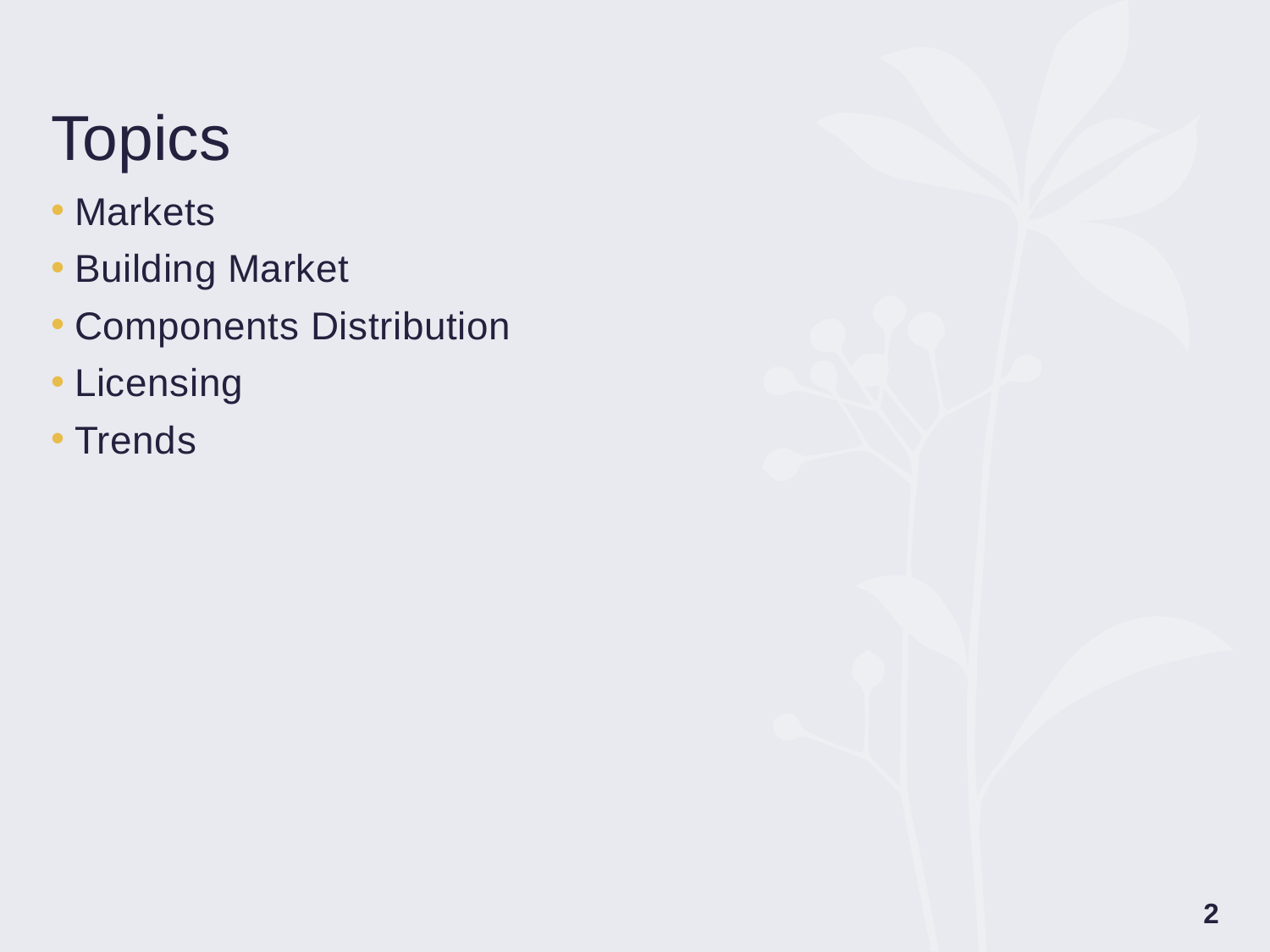

# Topics
Markets
Building Market
Components Distribution
Licensing
Trends

2